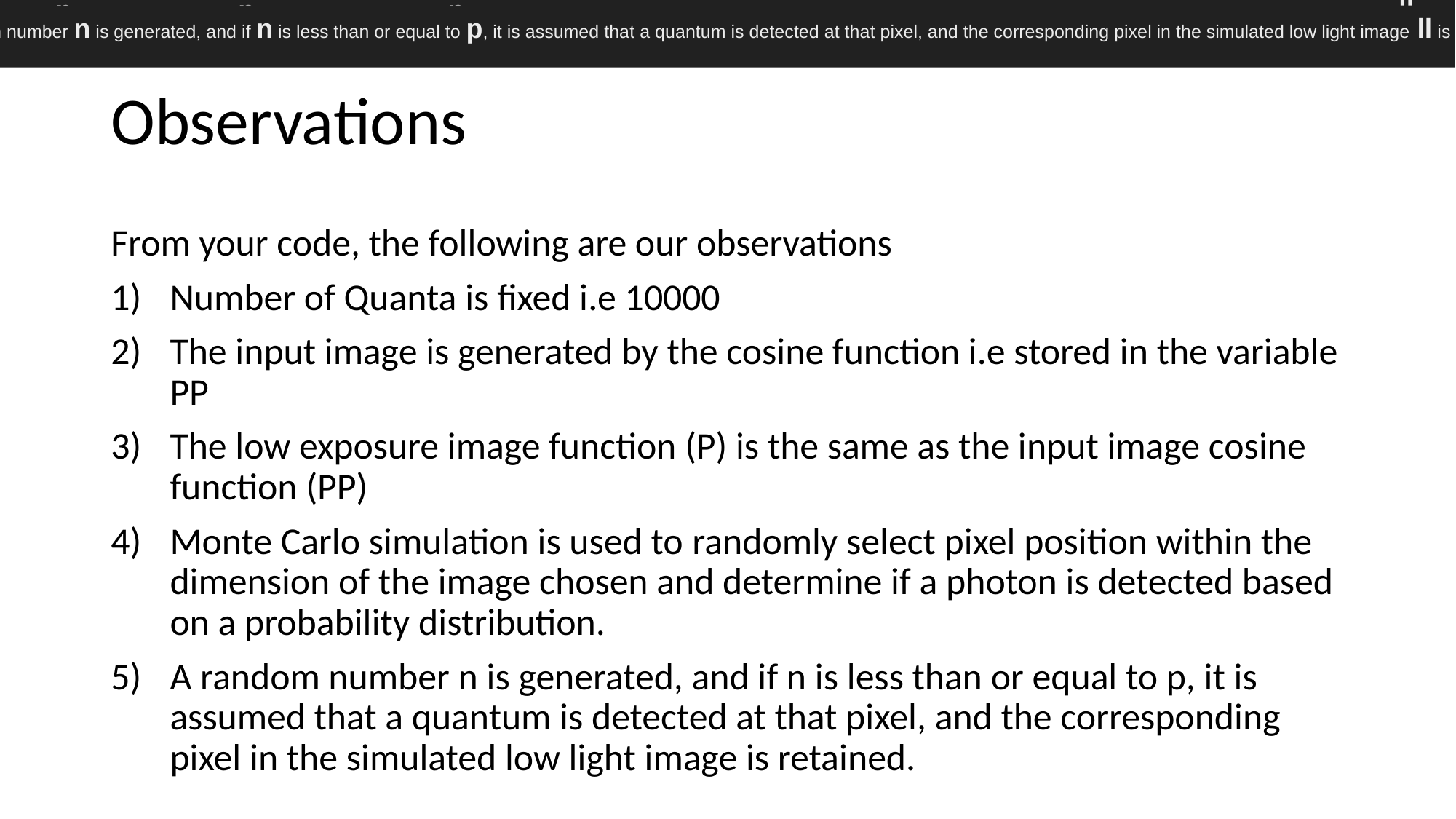

A random number n is generated, and if n is less than or equal to p, it is assumed that a quantum is detected at that pixel, and the corresponding pixel in the simulated low light image ll is incremented by 1.
A random number n is generated, and if n is less than or equal to p, it is assumed that a quantum is detected at that pixel, and the corresponding pixel in the simulated low light image ll is incremented by 1.
A random number n is generated, and if n is less than or equal to p, it is assumed that a quantum is detected at that pixel, and the corresponding pixel in the simulated low light image ll is incremented by 1.
# Observations
From your code, the following are our observations
Number of Quanta is fixed i.e 10000
The input image is generated by the cosine function i.e stored in the variable PP
The low exposure image function (P) is the same as the input image cosine function (PP)
Monte Carlo simulation is used to randomly select pixel position within the dimension of the image chosen and determine if a photon is detected based on a probability distribution.
A random number n is generated, and if n is less than or equal to p, it is assumed that a quantum is detected at that pixel, and the corresponding pixel in the simulated low light image is retained.